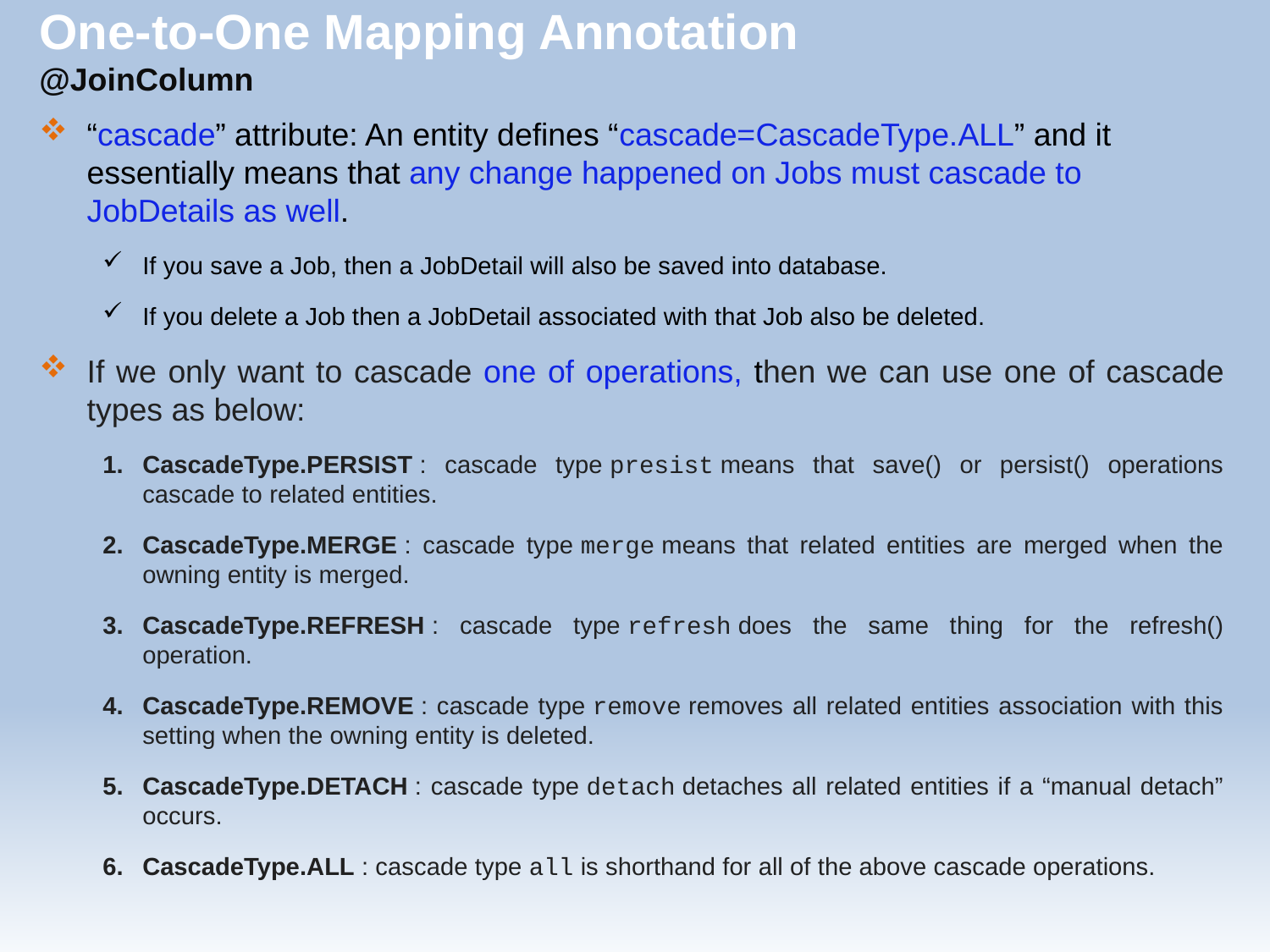

# One-to-One Mapping Annotation @JoinColumn
“cascade” attribute: An entity defines “cascade=CascadeType.ALL” and it essentially means that any change happened on Jobs must cascade to JobDetails as well.
If you save a Job, then a JobDetail will also be saved into database.
If you delete a Job then a JobDetail associated with that Job also be deleted.
If we only want to cascade one of operations, then we can use one of cascade types as below:
CascadeType.PERSIST : cascade type presist means that save() or persist() operations cascade to related entities.
CascadeType.MERGE : cascade type merge means that related entities are merged when the owning entity is merged.
CascadeType.REFRESH : cascade type refresh does the same thing for the refresh() operation.
CascadeType.REMOVE : cascade type remove removes all related entities association with this setting when the owning entity is deleted.
CascadeType.DETACH : cascade type detach detaches all related entities if a “manual detach” occurs.
CascadeType.ALL : cascade type all is shorthand for all of the above cascade operations.
15